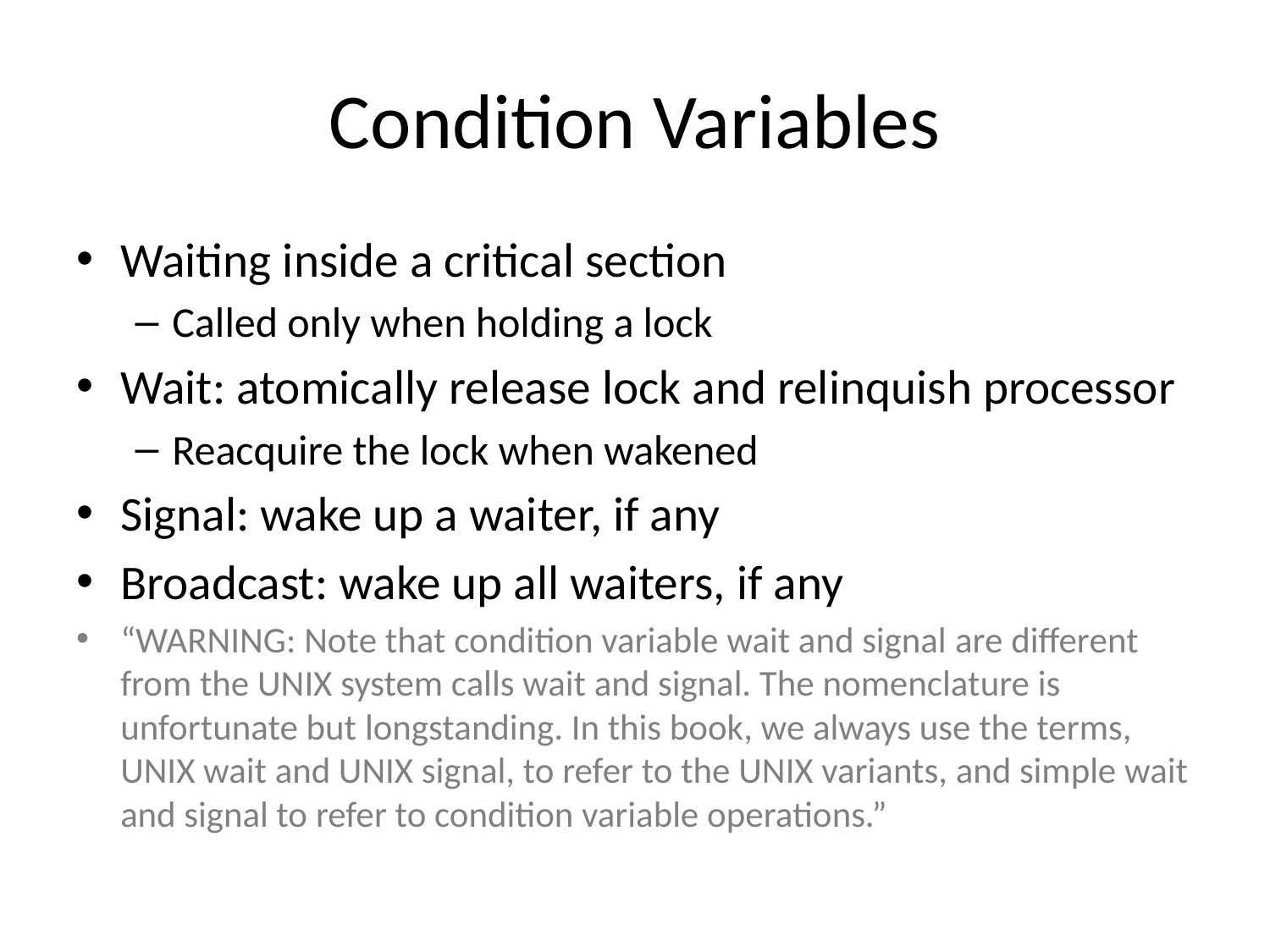

# Condition Variables
Waiting inside a critical section
Called only when holding a lock
Wait: atomically release lock and relinquish processor
Reacquire the lock when wakened
Signal: wake up a waiter, if any
Broadcast: wake up all waiters, if any
“WARNING: Note that condition variable wait and signal are different from the UNIX system calls wait and signal. The nomenclature is unfortunate but longstanding. In this book, we always use the terms, UNIX wait and UNIX signal, to refer to the UNIX variants, and simple wait and signal to refer to condition variable operations.”